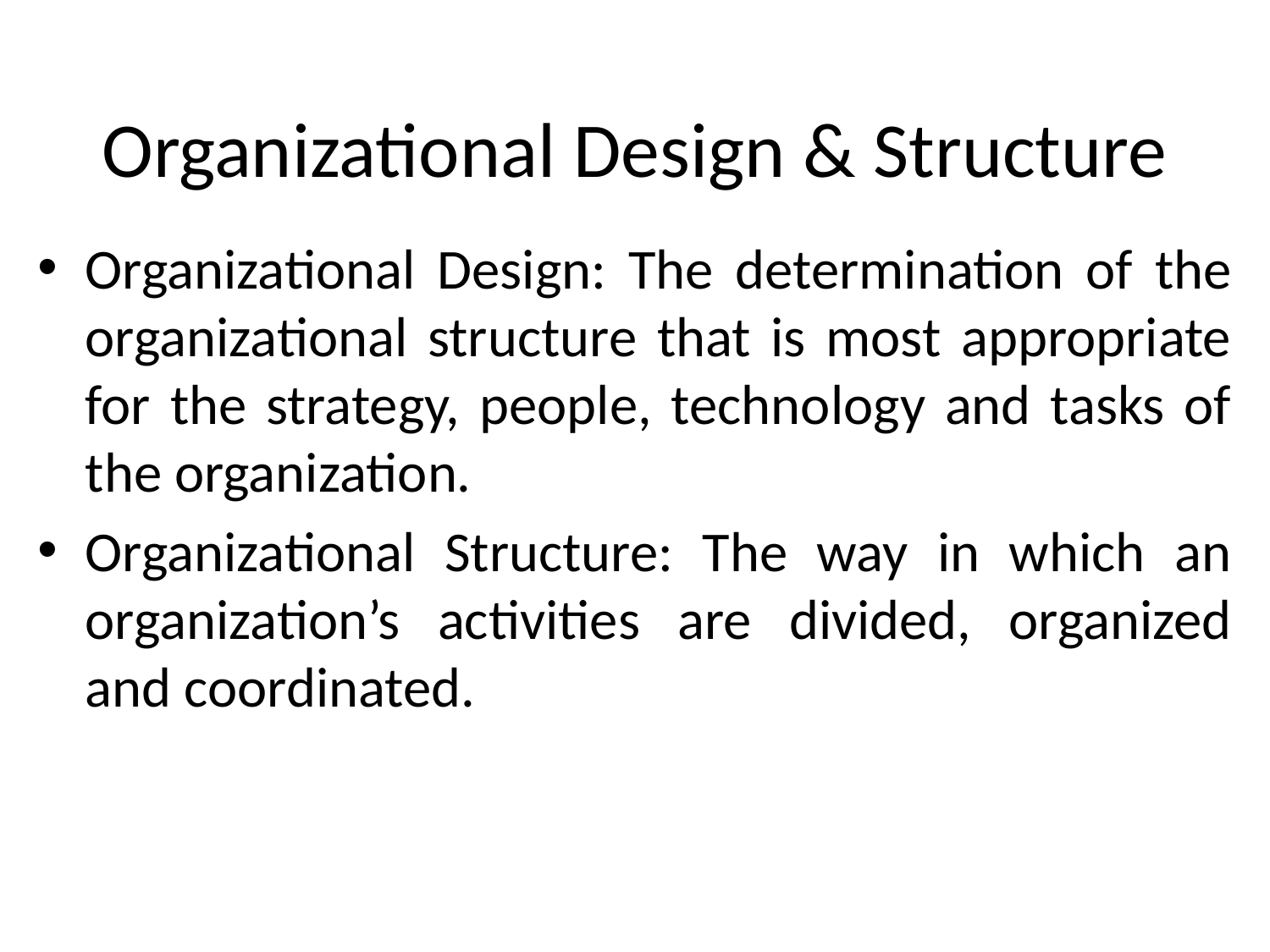

# Organizational Design & Structure
Organizational Design: The determination of the organizational structure that is most appropriate for the strategy, people, technology and tasks of the organization.
Organizational Structure: The way in which an organization’s activities are divided, organized and coordinated.